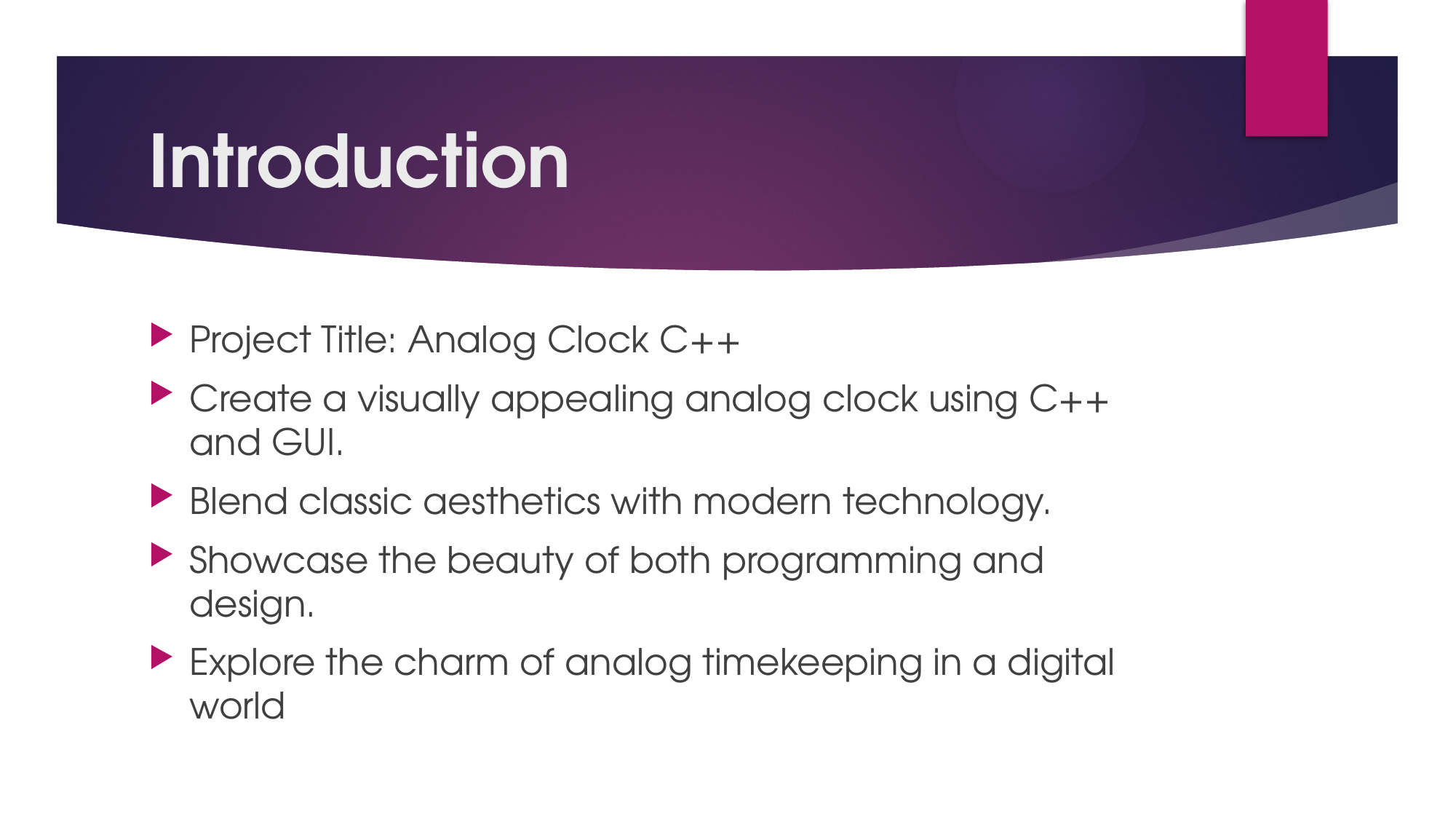

# Introduction
Project Title: Analog Clock C++
Create a visually appealing analog clock using C++ and GUI.
Blend classic aesthetics with modern technology.
Showcase the beauty of both programming and design.
Explore the charm of analog timekeeping in a digital world